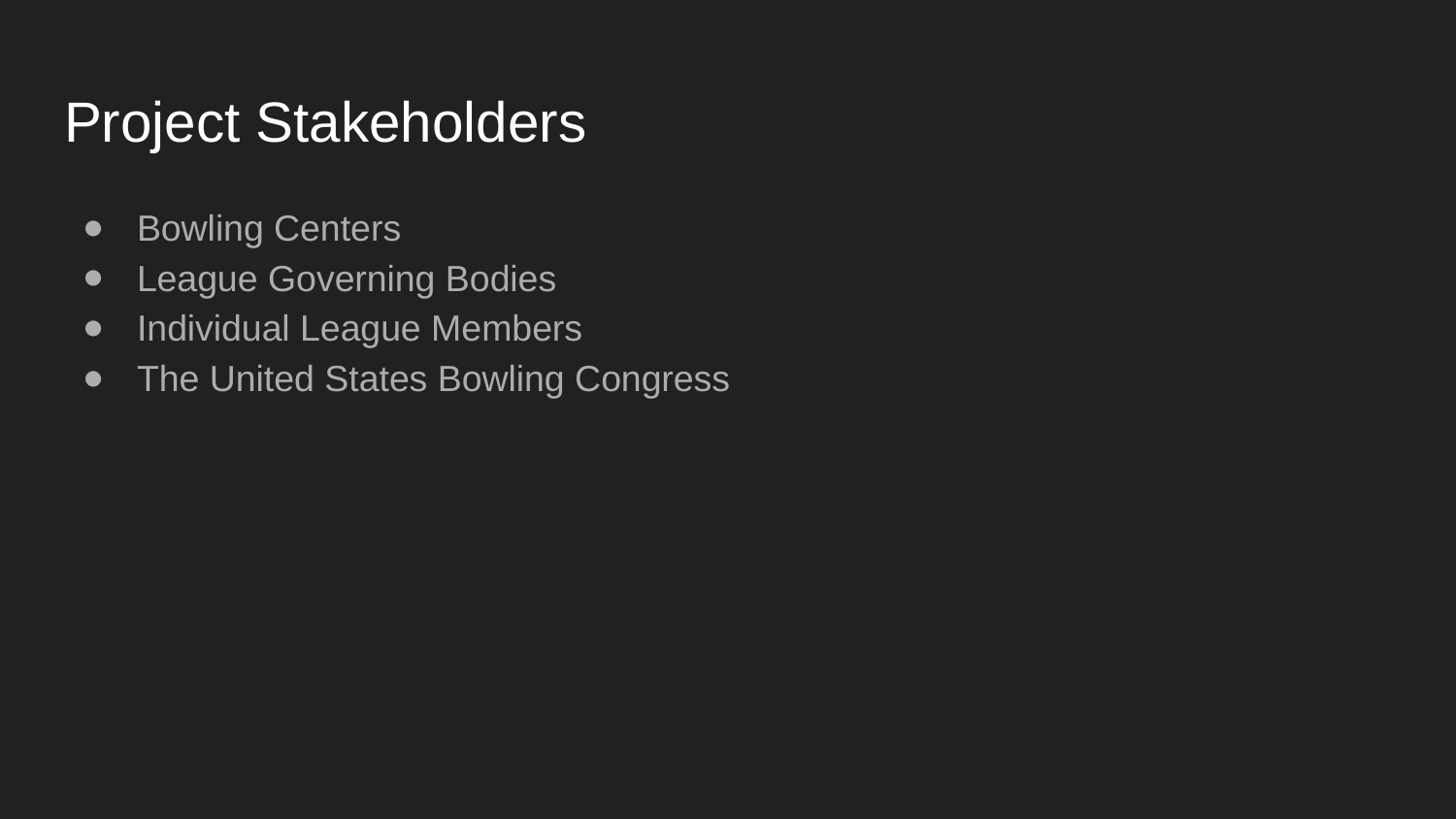

# Project Stakeholders
Bowling Centers
League Governing Bodies
Individual League Members
The United States Bowling Congress